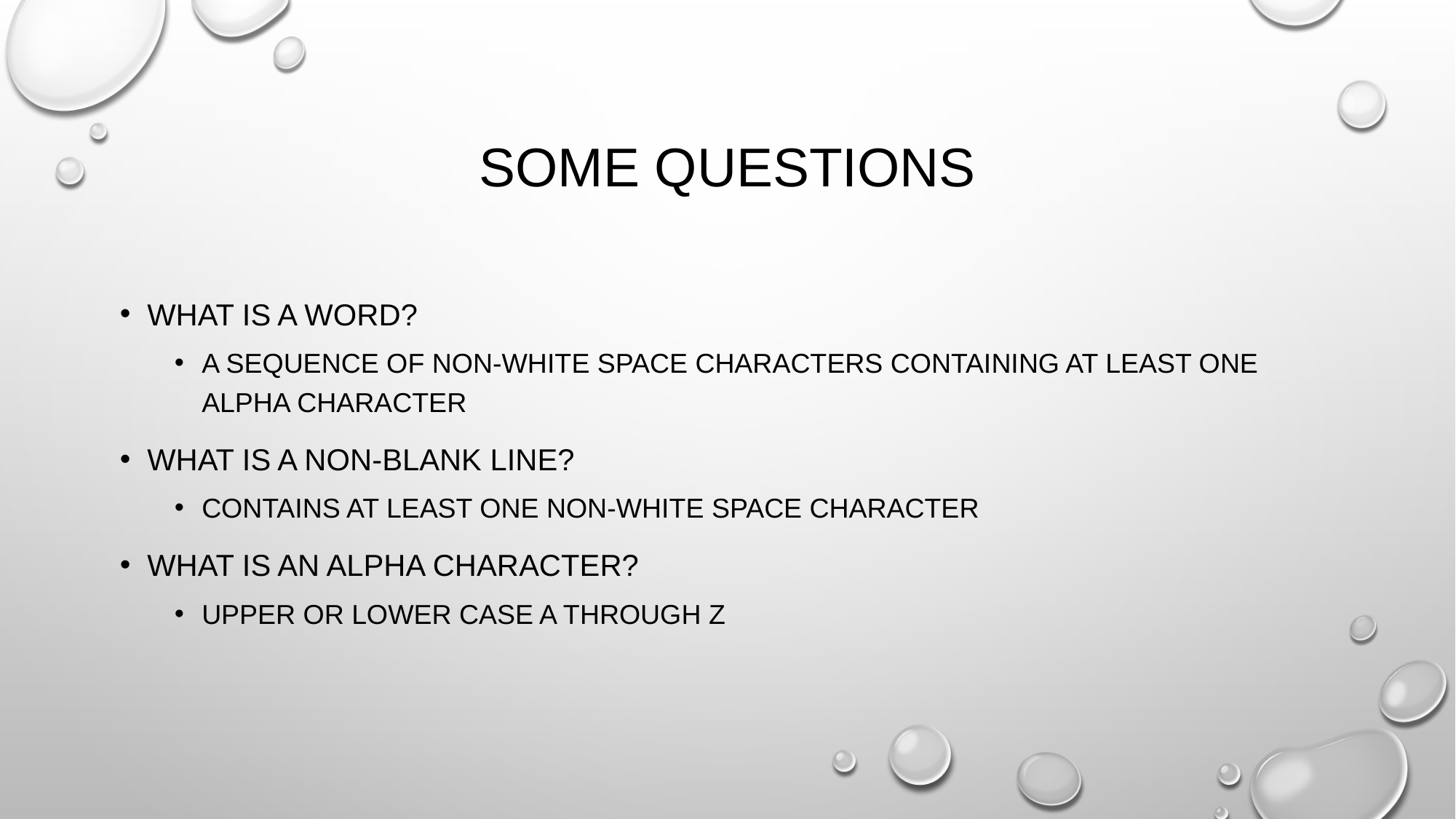

# Some questions
What is a word?
A sequence of non-white space characters containing at least one alpha character
What is a non-blank line?
Contains at least one non-white space character
What is an alpha character?
Upper or lower case A through Z